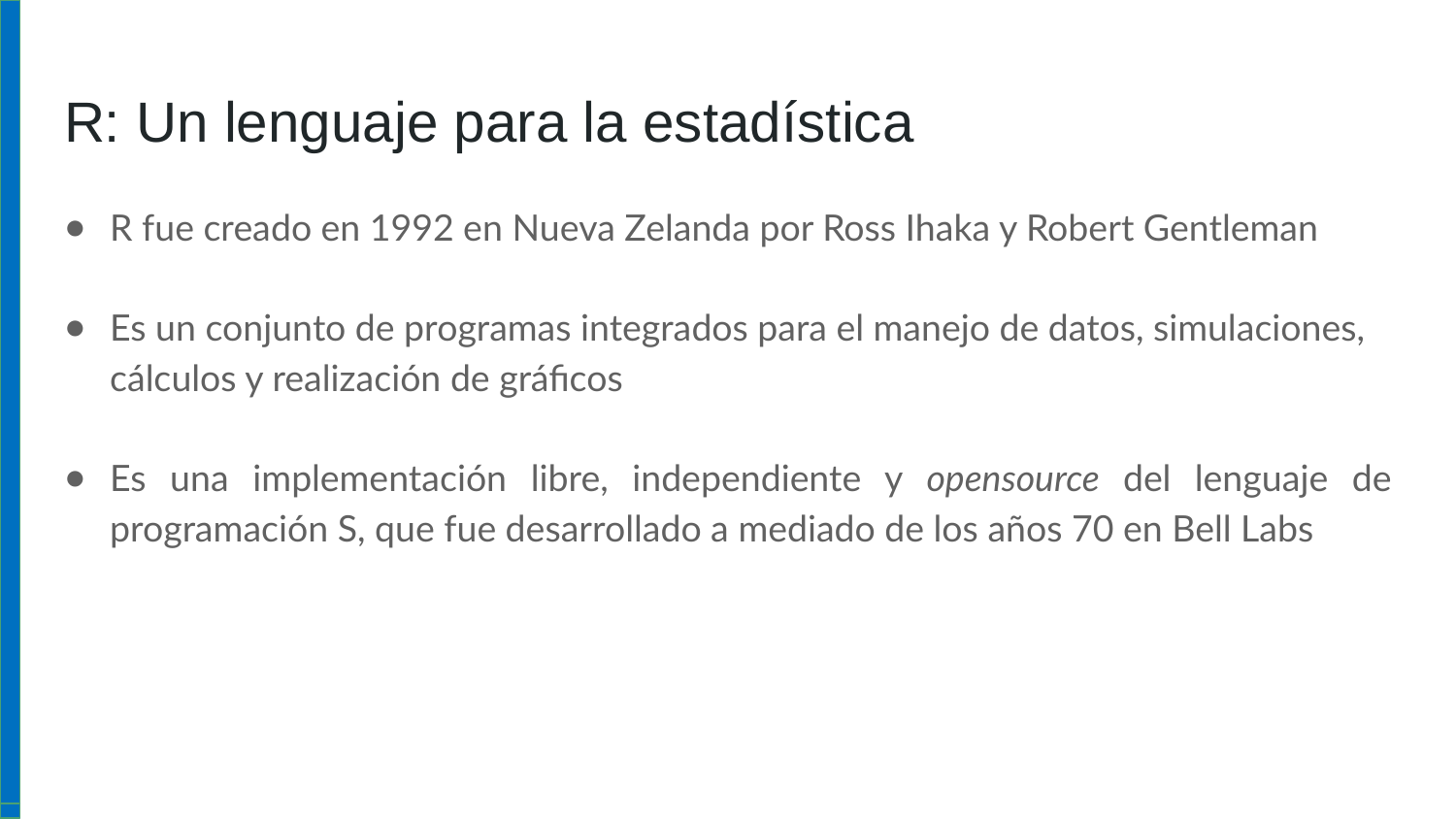

# R: Un lenguaje para la estadística
R fue creado en 1992 en Nueva Zelanda por Ross Ihaka y Robert Gentleman

Es un conjunto de programas integrados para el manejo de datos, simulaciones, cálculos y realización de gráficos

Es una implementación libre, independiente y opensource del lenguaje de programación S, que fue desarrollado a mediado de los años 70 en Bell Labs